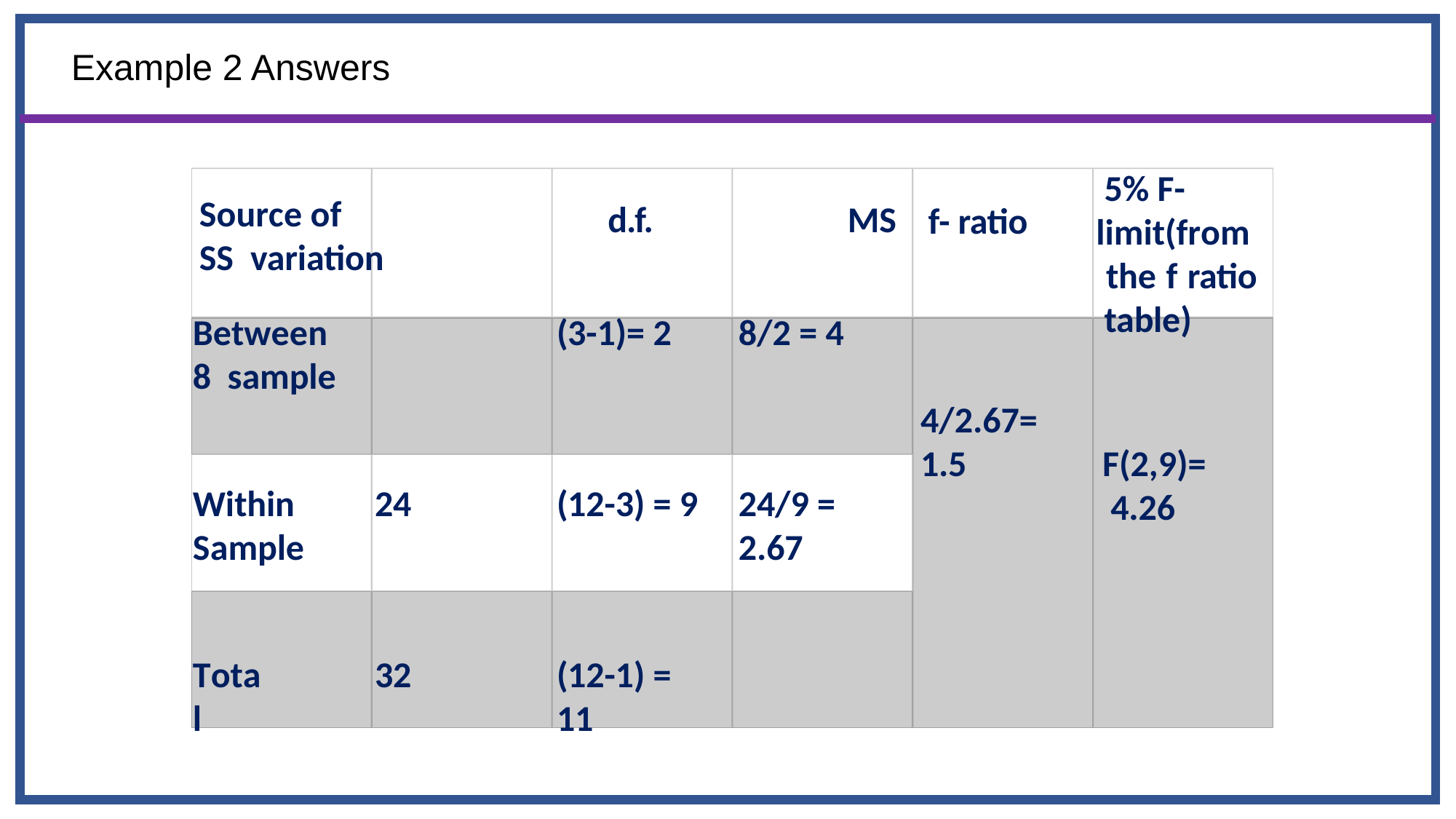

Example 2 Answers
# Table	:
one way anova

d.f.	MS
5% F-
limit(from  the f ratio  table)

Source of	SS  variation
f- ratio
Between	8  sample
(3-1)= 2
8/2 = 4
4/2.67=
1.5
F(2,9)=  4.26
Within
Sample
24
(12-3) = 9
24/9 =
2.67
Total
32
(12-1) =
11